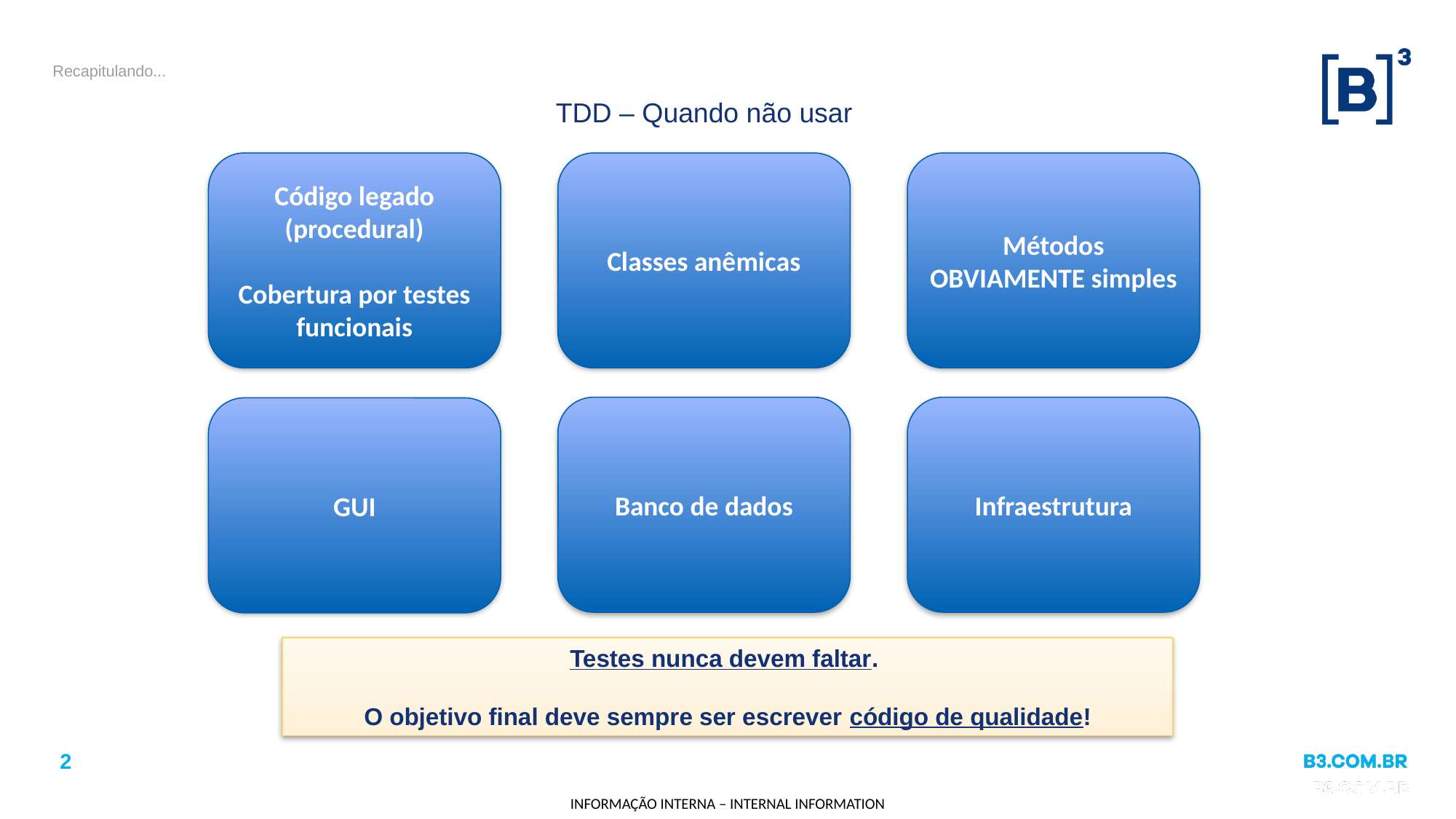

# Recapitulando...
TDD – Quando não usar

Código legado (procedural)

Cobertura por testes funcionais

Classes anêmicas

Métodos OBVIAMENTE simples

Banco de dados

Infraestrutura

GUI

Testes nunca devem faltar.

O objetivo final deve sempre ser escrever código de qualidade!